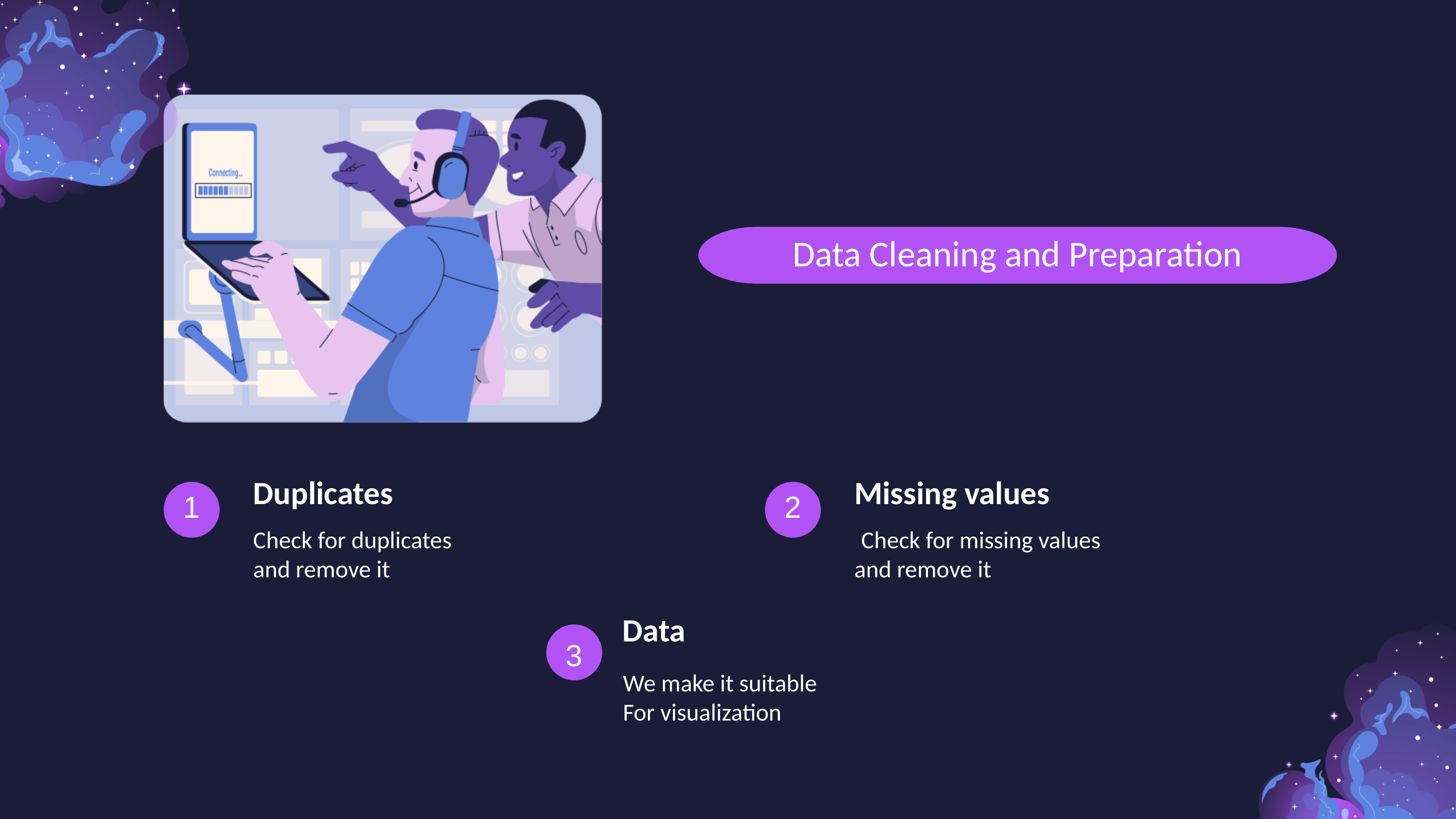

Data Cleaning and Preparation

Duplicates
Missing values
1
2

Check for duplicates
and remove it
 Check for missing values
and remove it
Data

3
We make it suitable
For visualization